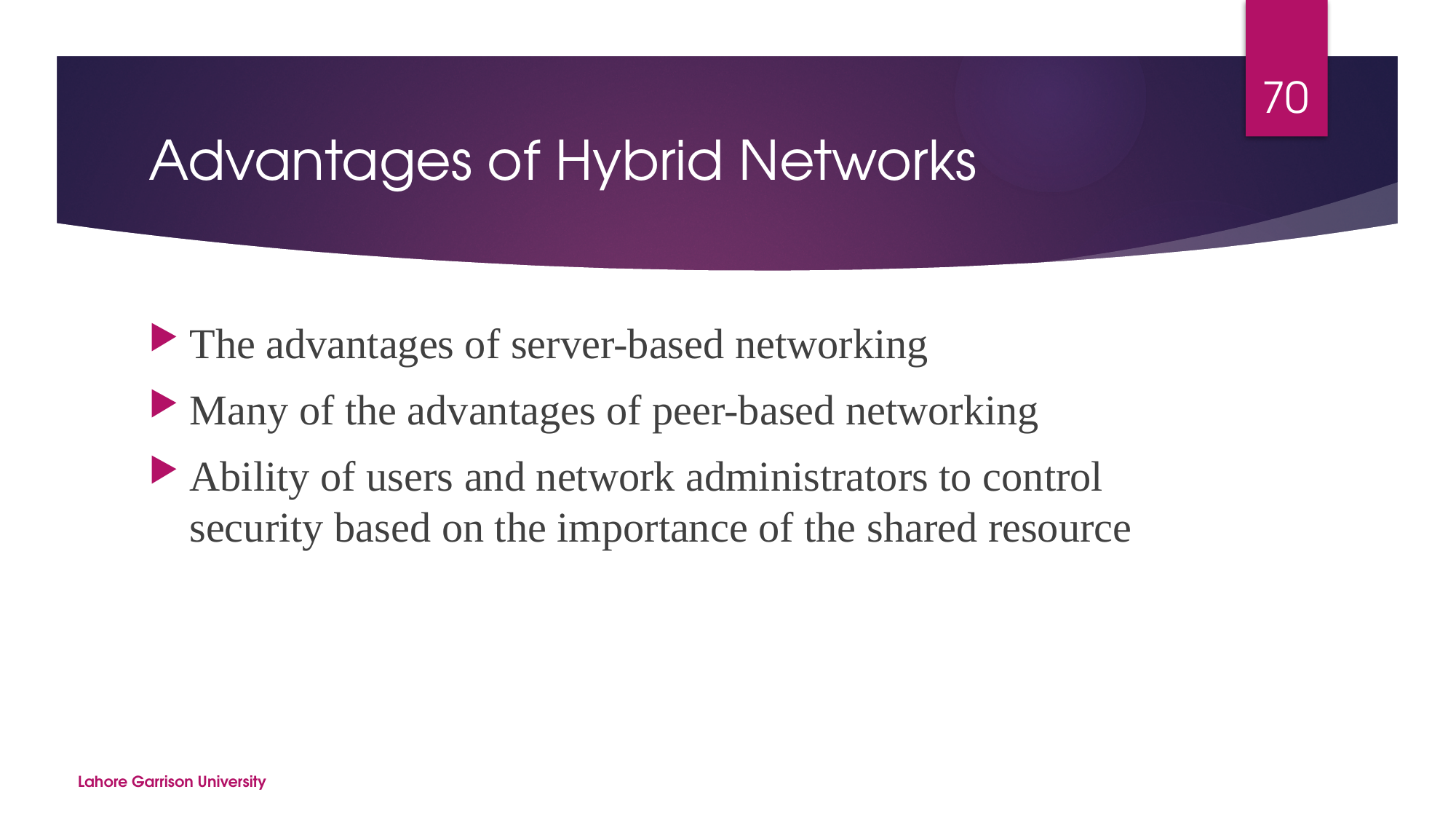

70
# Advantages of Hybrid Networks
The advantages of server-based networking
Many of the advantages of peer-based networking
Ability of users and network administrators to control security based on the importance of the shared resource

Lahore Garrison University